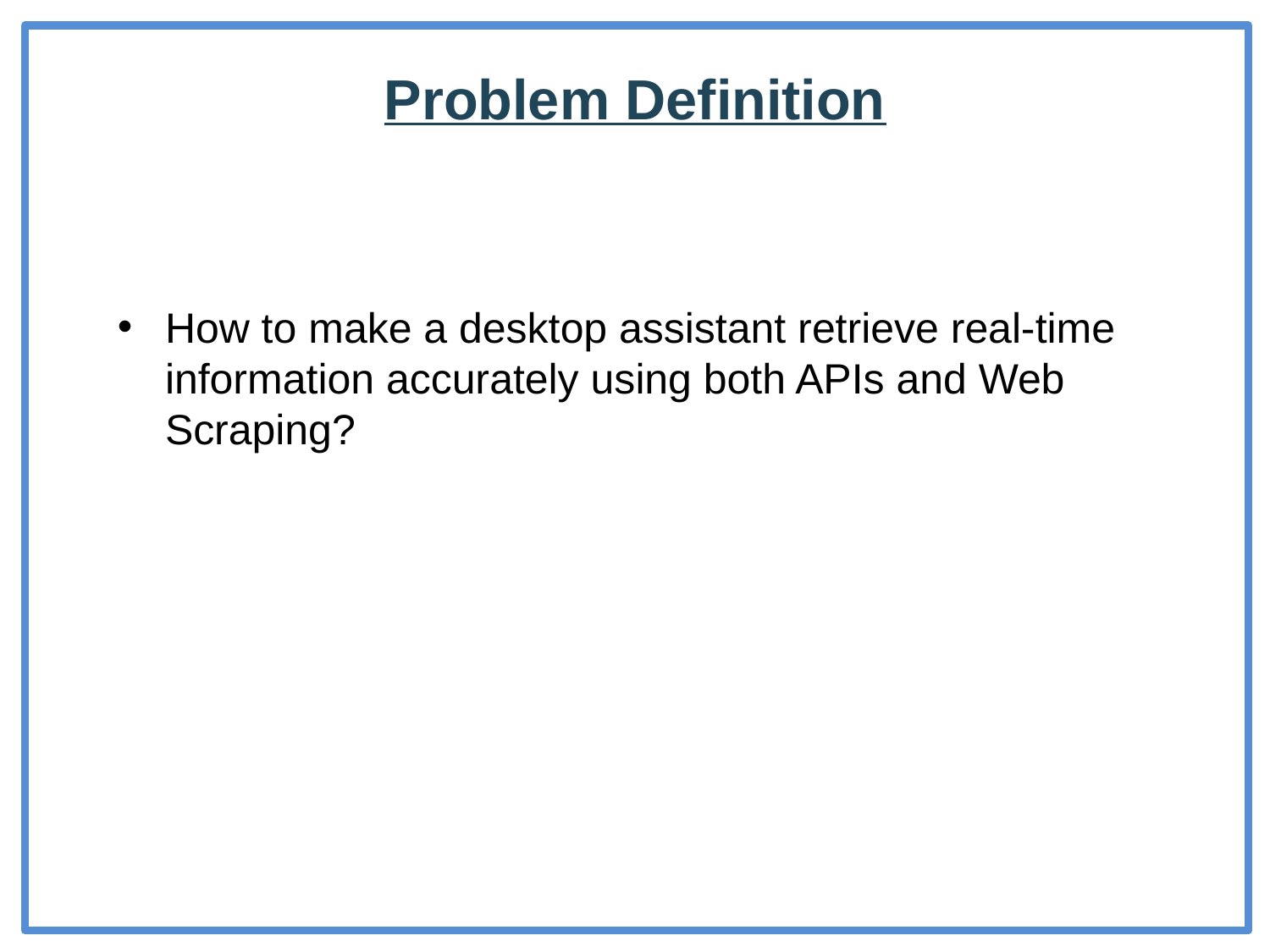

Problem Definition
How to make a desktop assistant retrieve real-time information accurately using both APIs and Web Scraping?